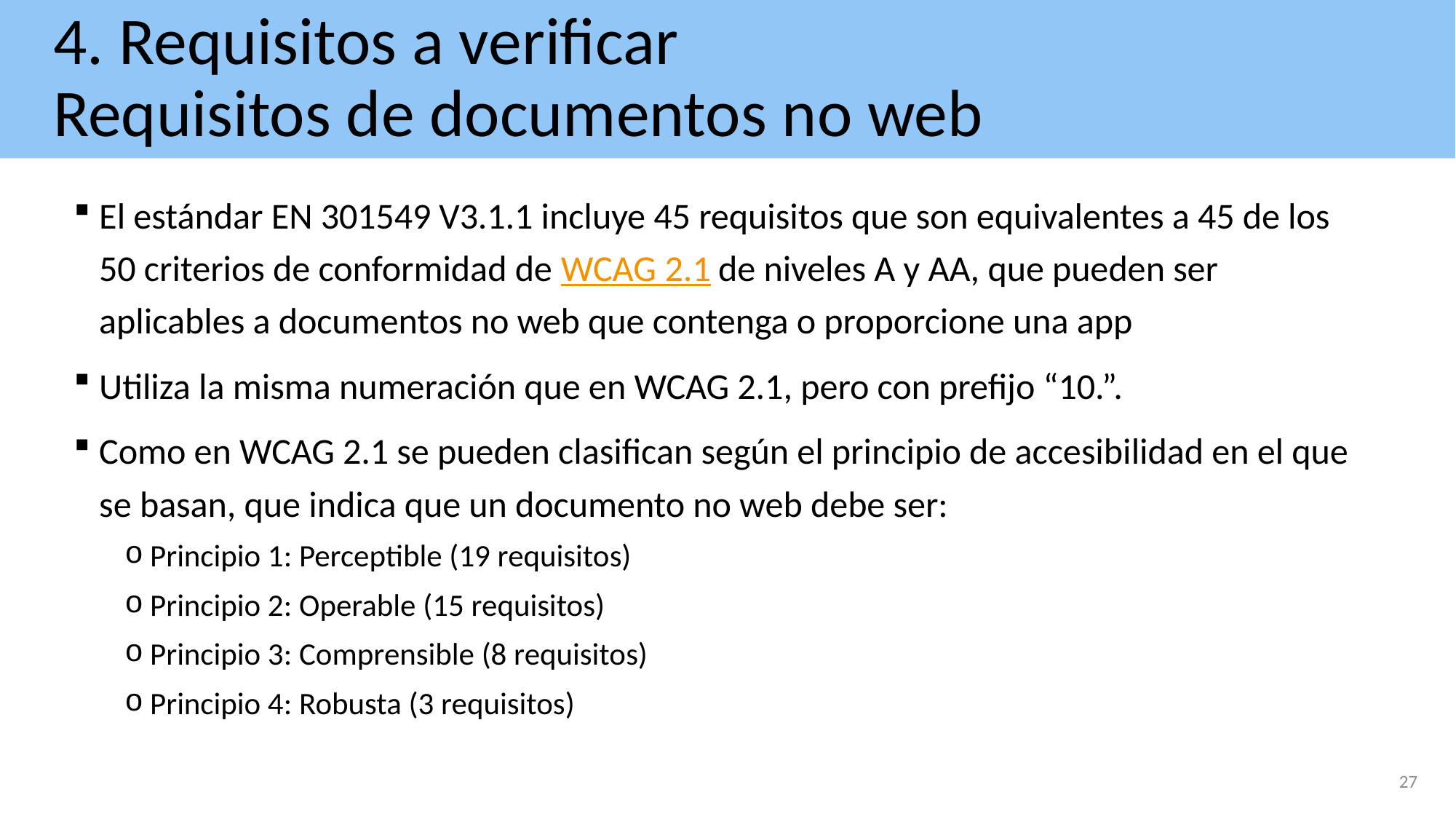

# 4. Requisitos a verificar Requisitos de documentos no web
El estándar EN 301549 V3.1.1 incluye 45 requisitos que son equivalentes a 45 de los 50 criterios de conformidad de WCAG 2.1 de niveles A y AA, que pueden ser aplicables a documentos no web que contenga o proporcione una app
Utiliza la misma numeración que en WCAG 2.1, pero con prefijo “10.”.
Como en WCAG 2.1 se pueden clasifican según el principio de accesibilidad en el que se basan, que indica que un documento no web debe ser:
Principio 1: Perceptible (19 requisitos)
Principio 2: Operable (15 requisitos)
Principio 3: Comprensible (8 requisitos)
Principio 4: Robusta (3 requisitos)

27